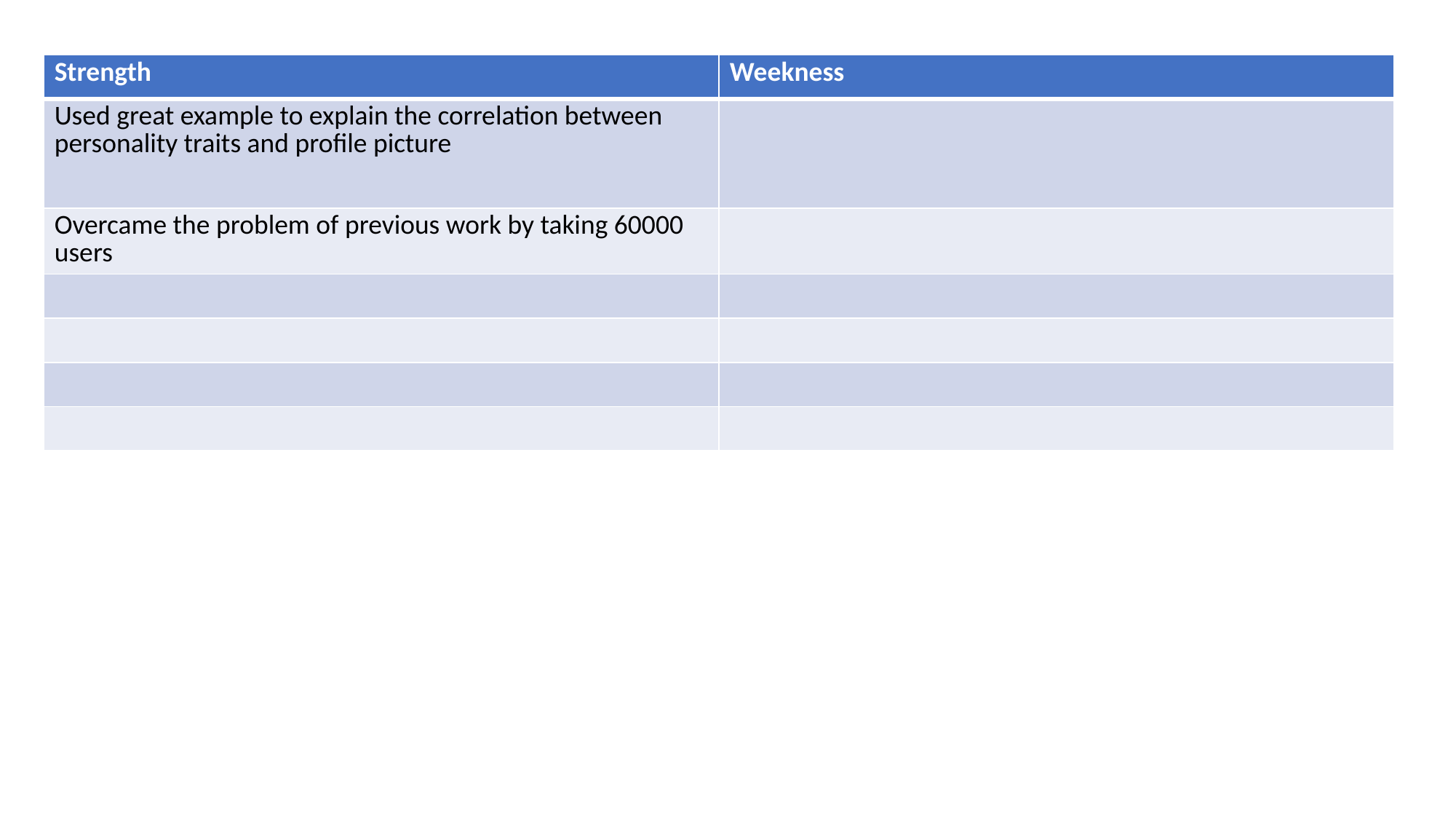

| Strength | Weekness |
| --- | --- |
| Used great example to explain the correlation between personality traits and profile picture |  |
| Overcame the problem of previous work by taking 60000 users |  |
|  |  |
|  |  |
|  |  |
|  |  |